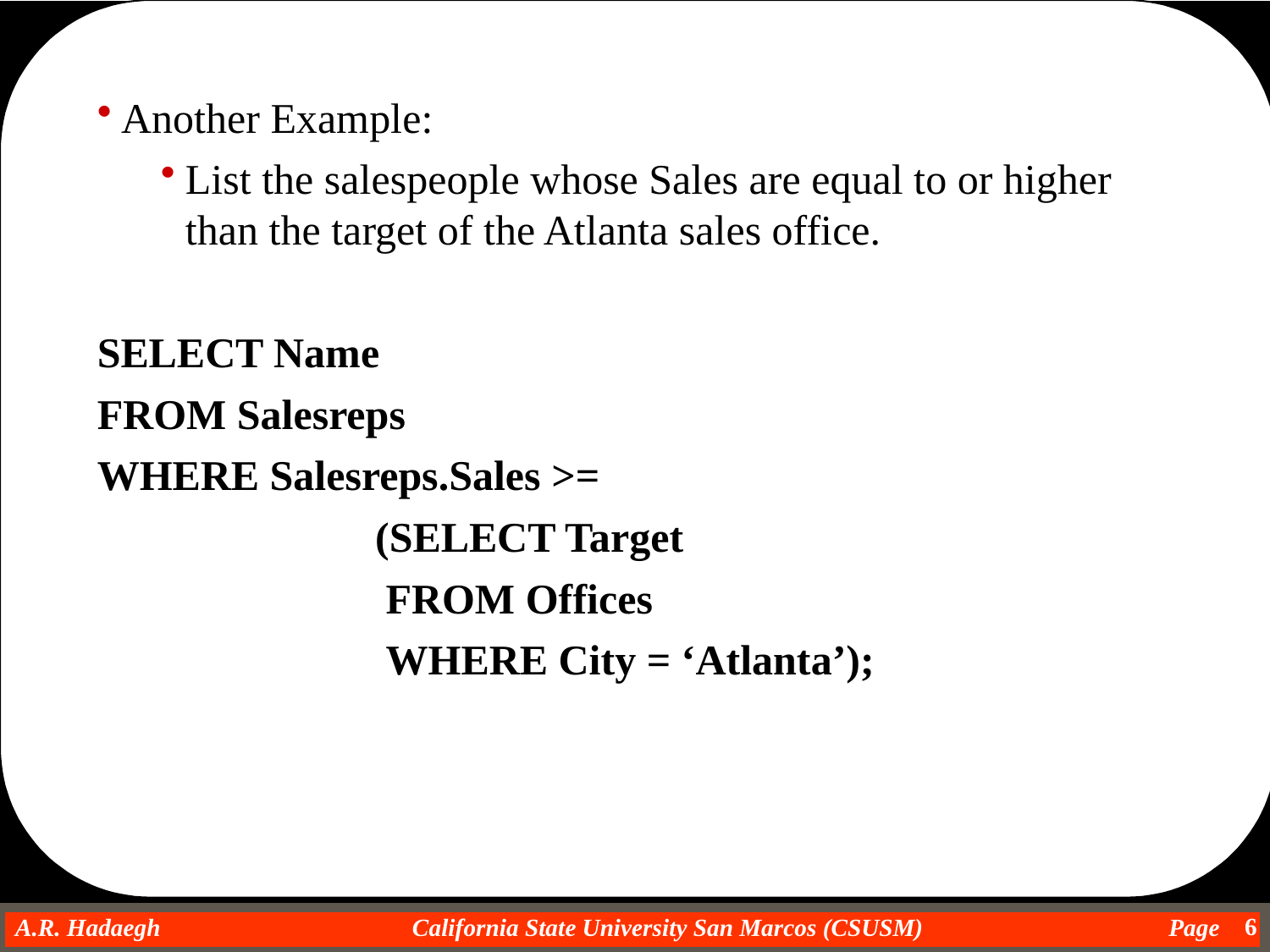

Another Example:
List the salespeople whose Sales are equal to or higher than the target of the Atlanta sales office.

SELECT Name
FROM Salesreps
WHERE Salesreps.Sales >=
			(SELECT Target
			 FROM Offices
			 WHERE City = ‘Atlanta’);
6